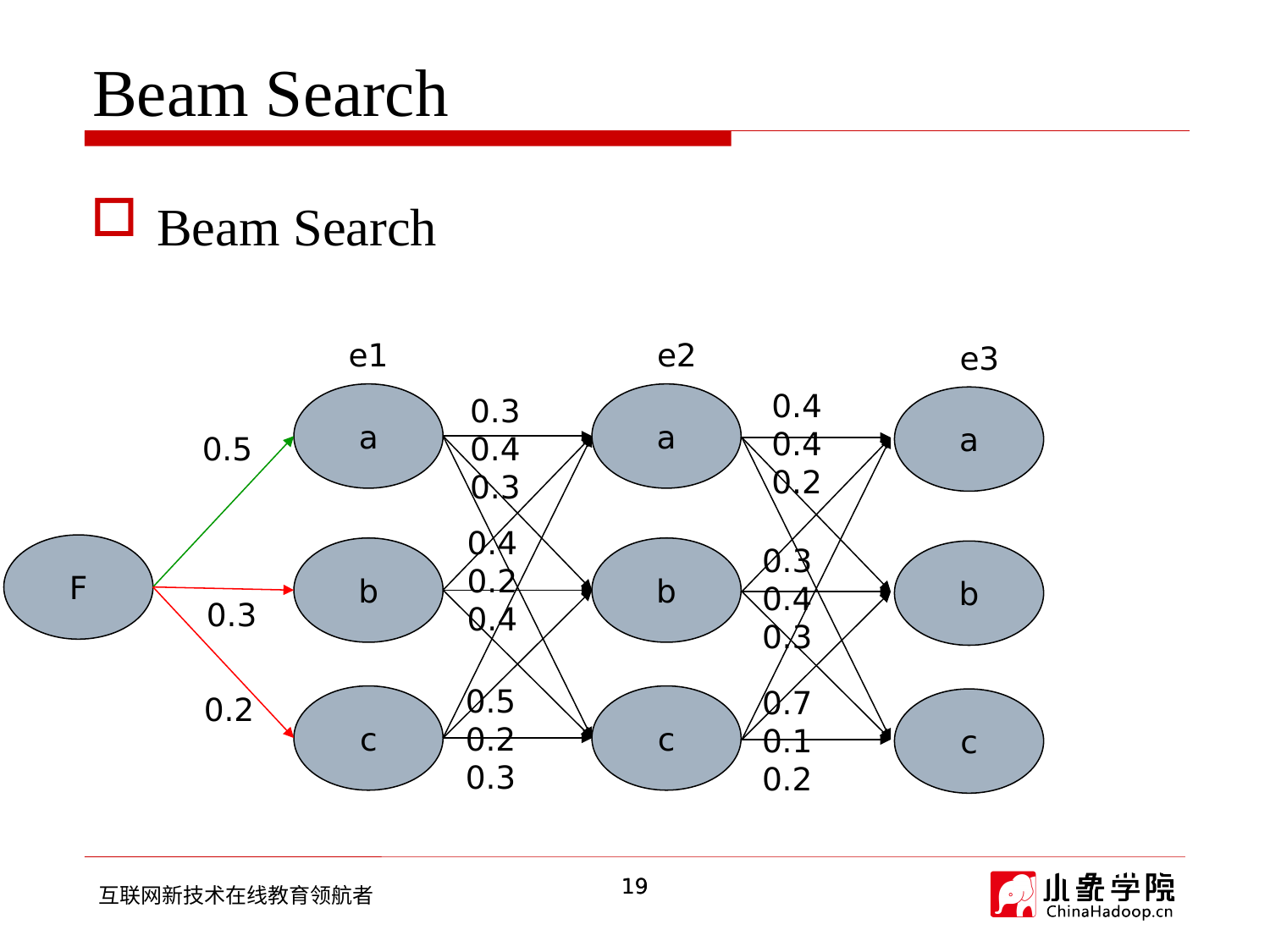

# Beam Search
Beam Search

e1
e2
e3
0.4
0.4
0.2
a
a
0.3
0.4
0.3
a
0.5
0.4
0.2
0.4
0.3
0.4
0.3
F
b
b
b
0.3
0.5
0.2
0.3
0.7
0.1
0.2
0.2
c
c
c
19
19